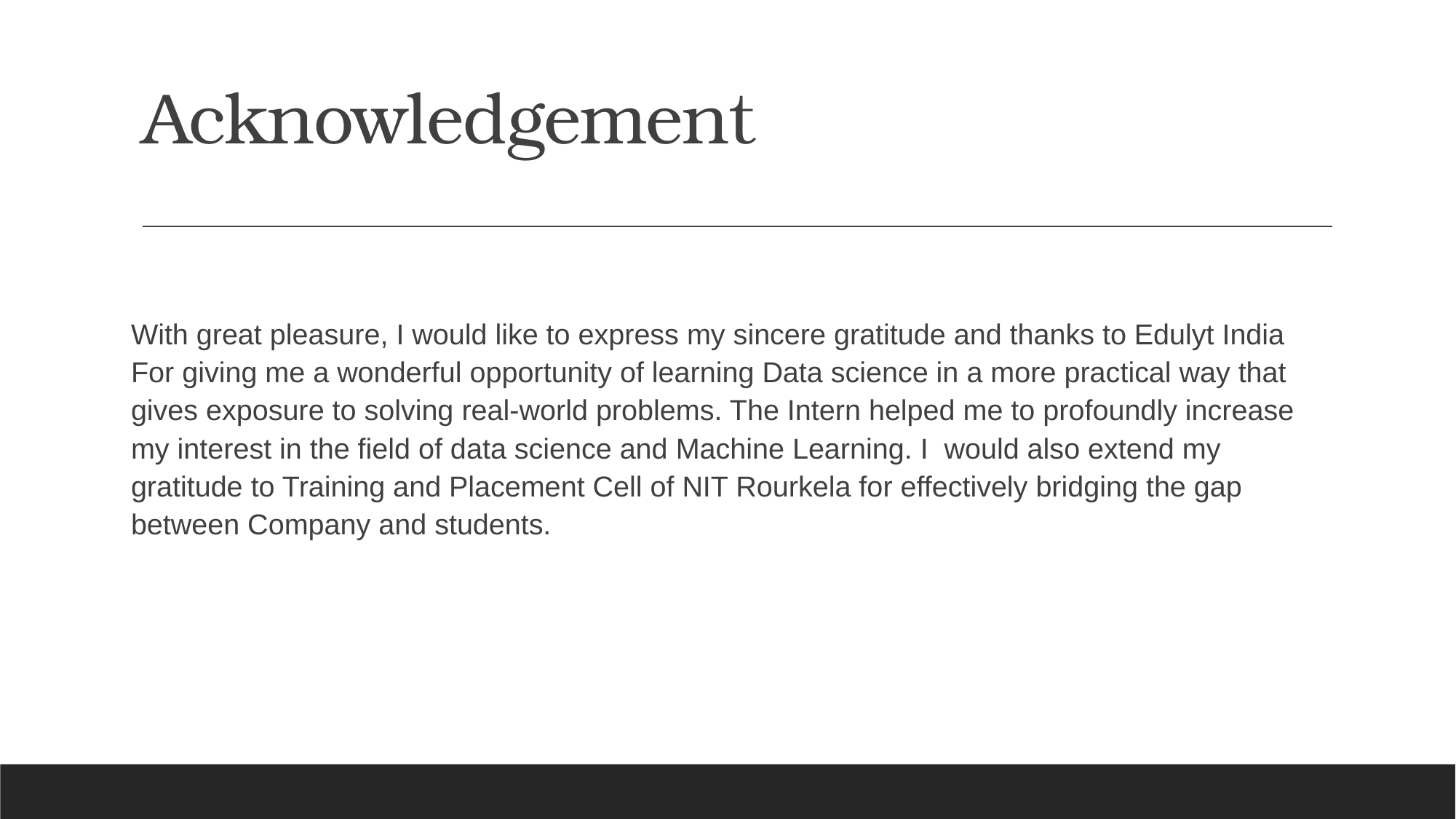

# Acknowledgement

With great pleasure, I would like to express my sincere gratitude and thanks to Edulyt India For giving me a wonderful opportunity of learning Data science in a more practical way that gives exposure to solving real-world problems. The Intern helped me to profoundly increase my interest in the field of data science and Machine Learning. I  would also extend my gratitude to Training and Placement Cell of NIT Rourkela for effectively bridging the gap between Company and students.